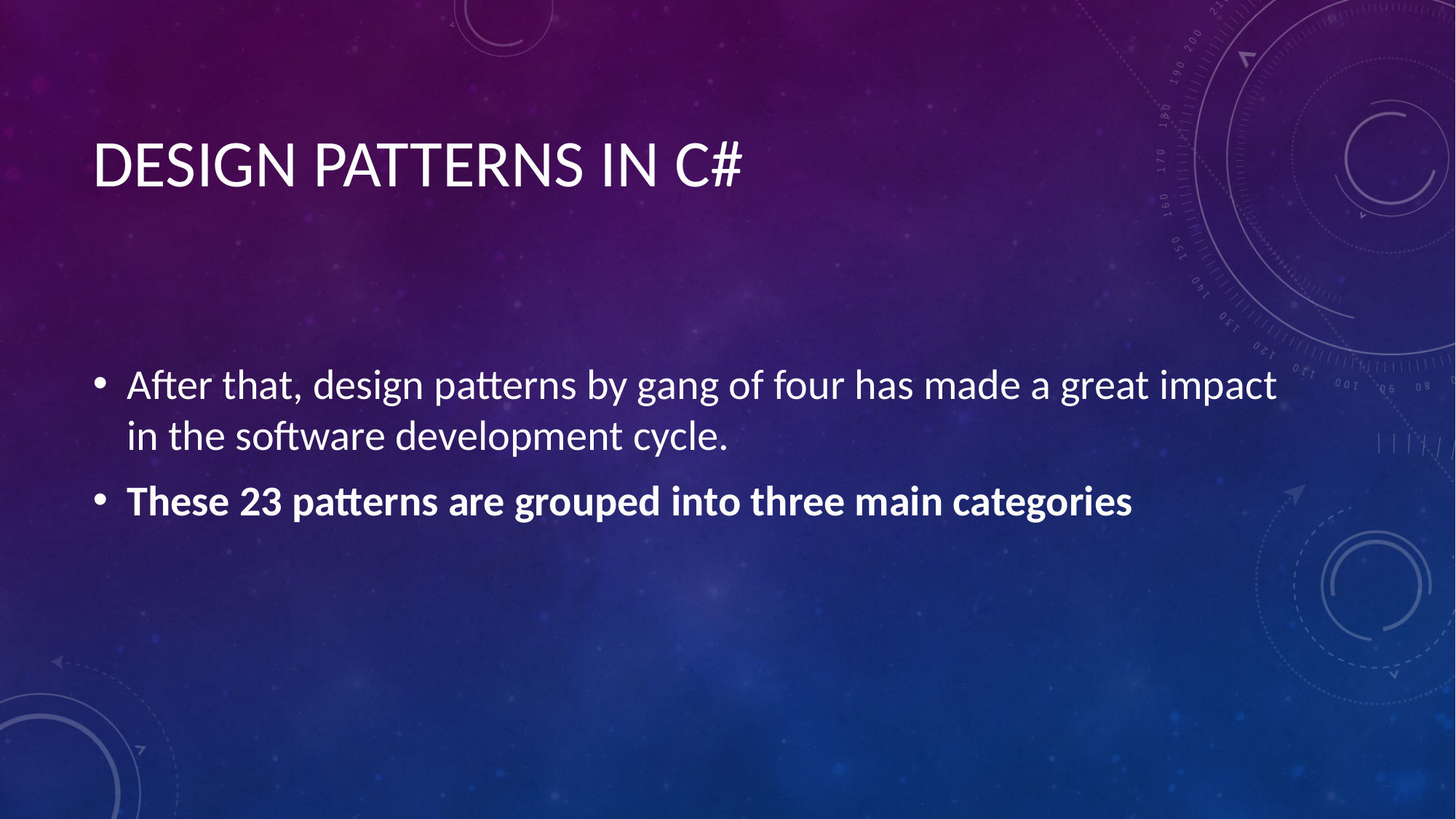

# DESIGN PATTERNS IN C#
After that, design patterns by gang of four has made a great impact in the software development cycle.
These 23 patterns are grouped into three main categories